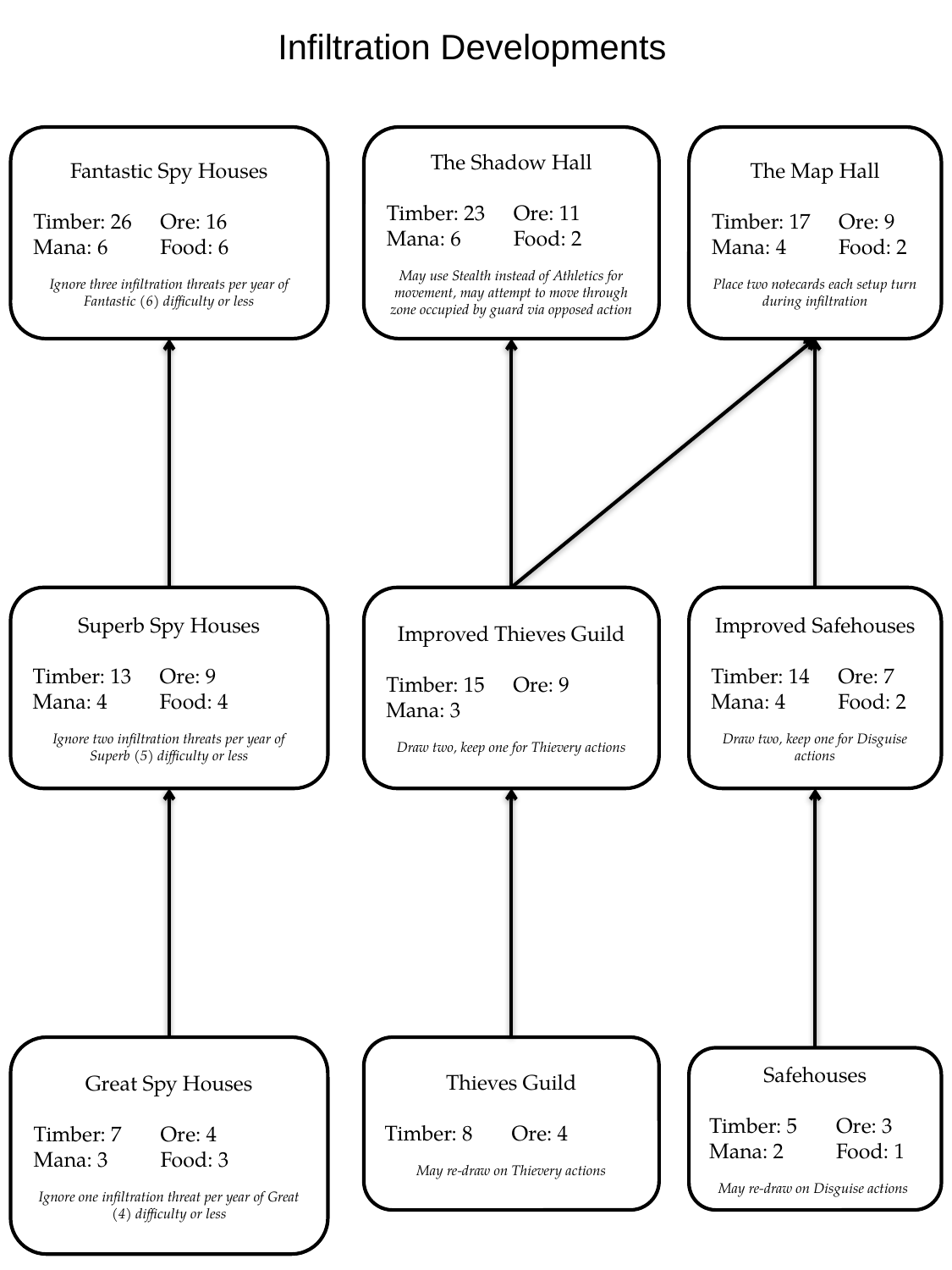

Infiltration Developments
The Shadow Hall

Timber: 23	Ore: 11
Mana: 6	Food: 2

May use Stealth instead of Athletics for movement, may attempt to move through zone occupied by guard via opposed action
The Map Hall

Timber: 17	Ore: 9
Mana: 4	Food: 2

Place two notecards each setup turn during infiltration
Fantastic Spy Houses

Timber: 26	Ore: 16
Mana: 6	Food: 6

Ignore three infiltration threats per year of Fantastic (6) difficulty or less
Superb Spy Houses

Timber: 13	Ore: 9
Mana: 4	Food: 4

Ignore two infiltration threats per year of Superb (5) difficulty or less
Improved Thieves Guild

Timber: 15	Ore: 9
Mana: 3

Draw two, keep one for Thievery actions
Improved Safehouses

Timber: 14	Ore: 7
Mana: 4	Food: 2

Draw two, keep one for Disguise actions
Great Spy Houses

Timber: 7	Ore: 4
Mana: 3	Food: 3

Ignore one infiltration threat per year of Great (4) difficulty or less
Thieves Guild

Timber: 8	Ore: 4

May re-draw on Thievery actions
Safehouses

Timber: 5	Ore: 3
Mana: 2	Food: 1

May re-draw on Disguise actions